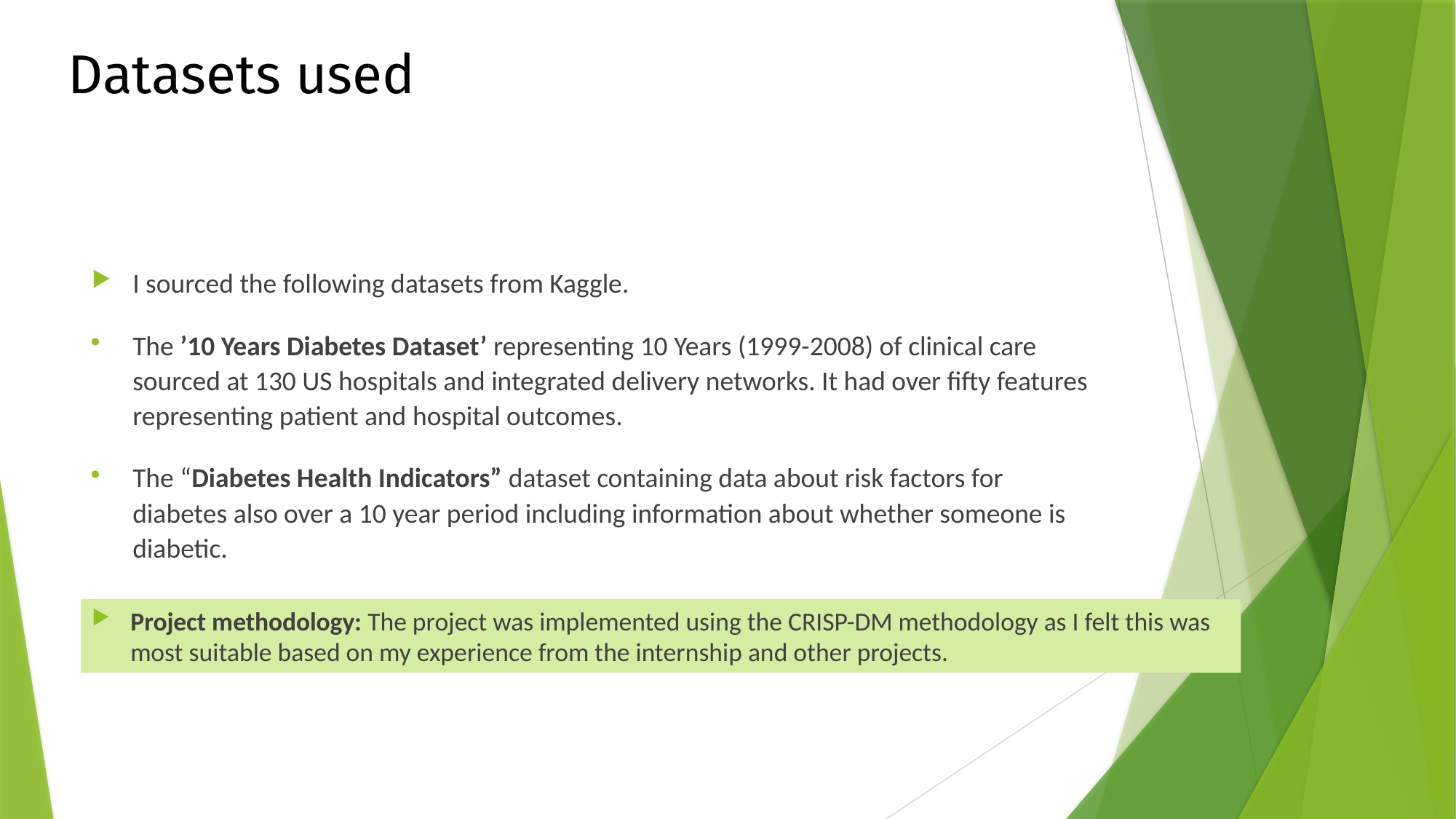

# Datasets used
I sourced the following datasets from Kaggle.
The ’10 Years Diabetes Dataset’ representing 10 Years (1999-2008) of clinical care sourced at 130 US hospitals and integrated delivery networks. It had over fifty features representing patient and hospital outcomes.
The “Diabetes Health Indicators” dataset containing data about risk factors for diabetes also over a 10 year period including information about whether someone is diabetic.

Project methodology: The project was implemented using the CRISP-DM methodology as I felt this was most suitable based on my experience from the internship and other projects.